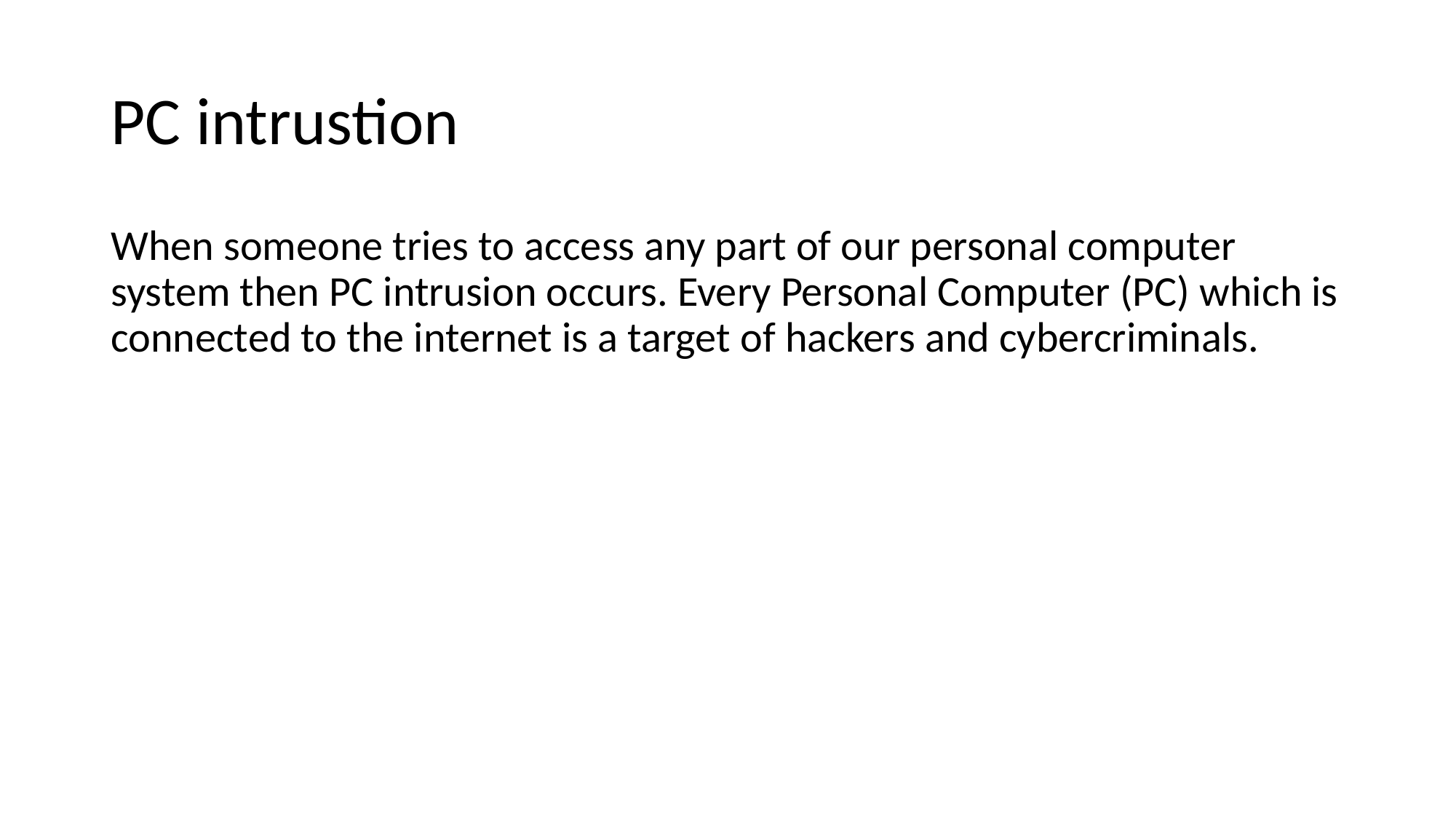

# PC intrustion
When someone tries to access any part of our personal computer system then PC intrusion occurs. Every Personal Computer (PC) which is connected to the internet is a target of hackers and cybercriminals.